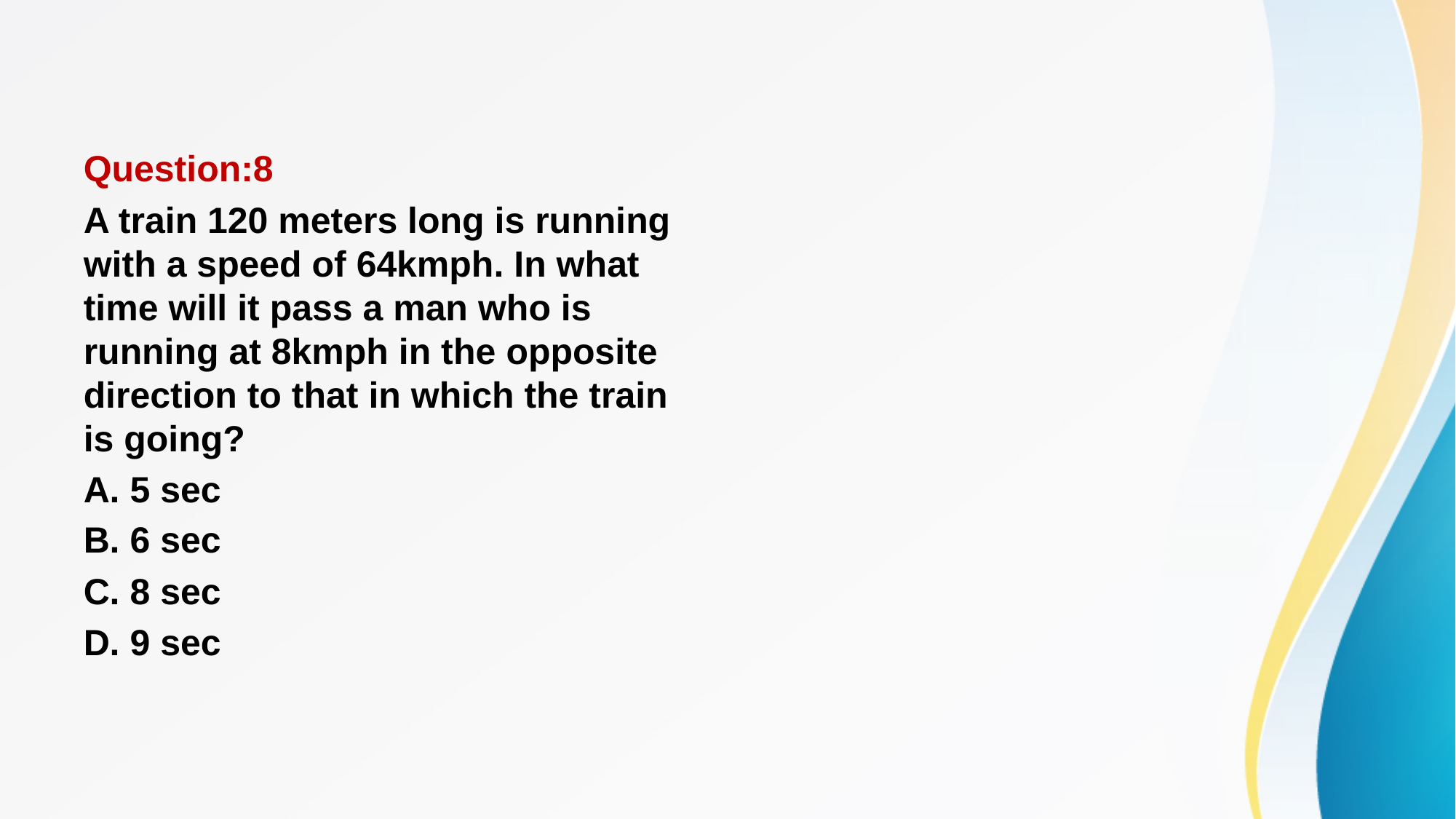

#
Question:8
A train 120 meters long is running with a speed of 64kmph. In what time will it pass a man who is running at 8kmph in the opposite direction to that in which the train is going?
A. 5 sec
B. 6 sec
C. 8 sec
D. 9 sec